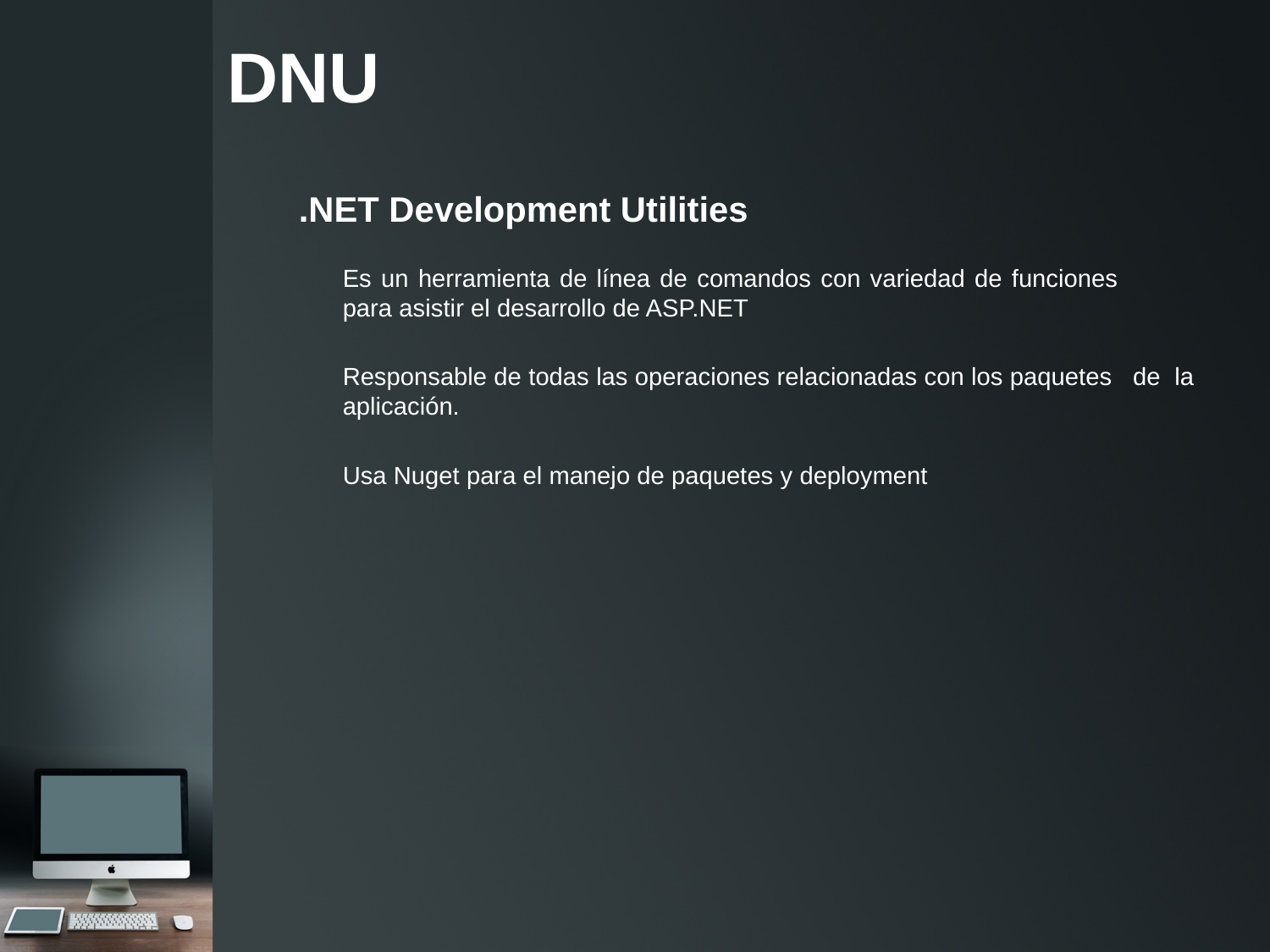

# DNU
.NET Development Utilities
Es un herramienta de línea de comandos con variedad de funciones         para asistir el desarrollo de ASP.NET

Responsable de todas las operaciones relacionadas con los paquetes   de  la aplicación.

Usa Nuget para el manejo de paquetes y deployment